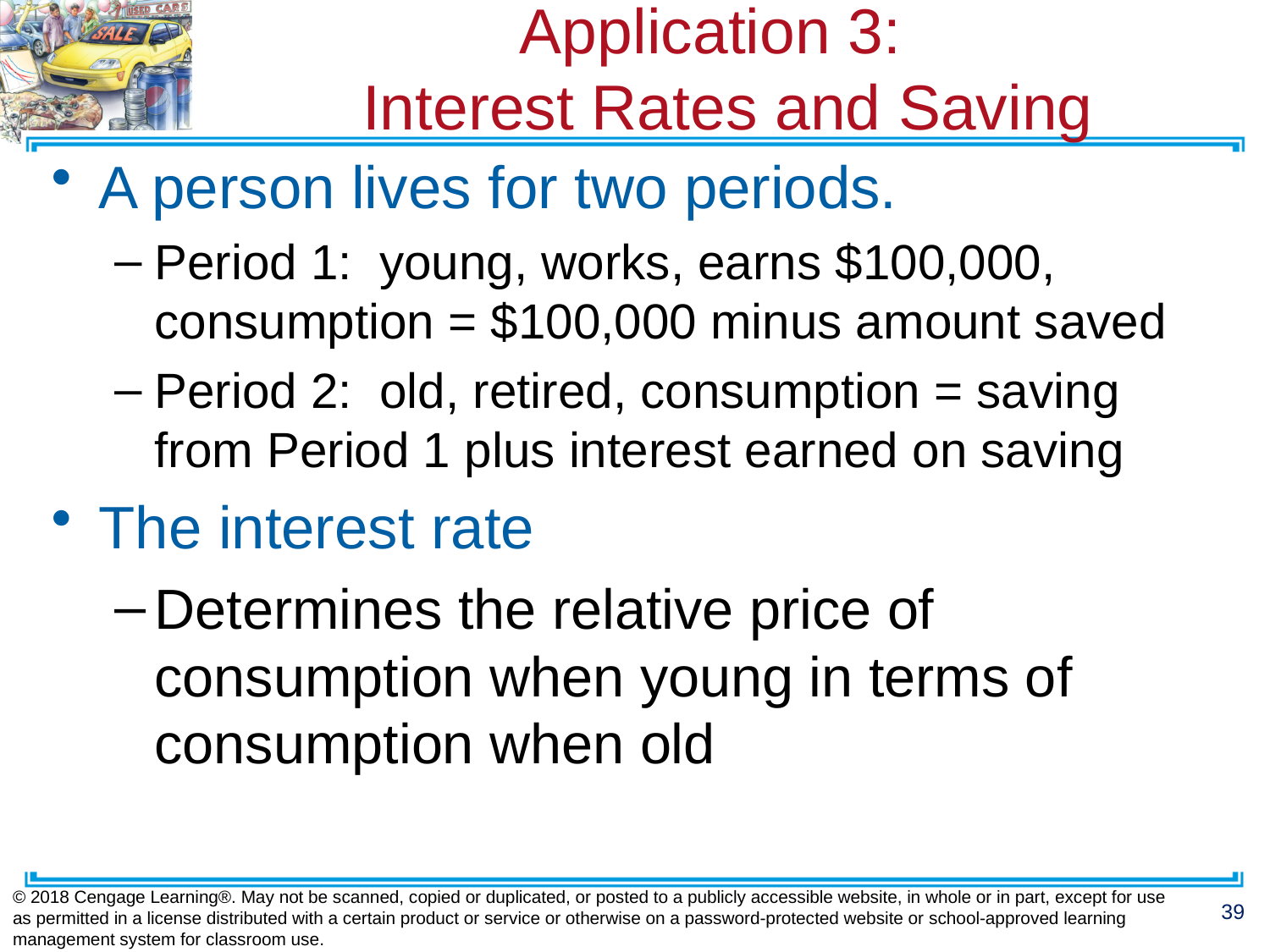

# Application 3: Interest Rates and Saving
A person lives for two periods.
Period 1:  young, works, earns $100,000, consumption = $100,000 minus amount saved
Period 2:  old, retired, consumption = saving from Period 1 plus interest earned on saving
The interest rate
Determines the relative price of consumption when young in terms of consumption when old
© 2018 Cengage Learning®. May not be scanned, copied or duplicated, or posted to a publicly accessible website, in whole or in part, except for use as permitted in a license distributed with a certain product or service or otherwise on a password-protected website or school-approved learning management system for classroom use.
39